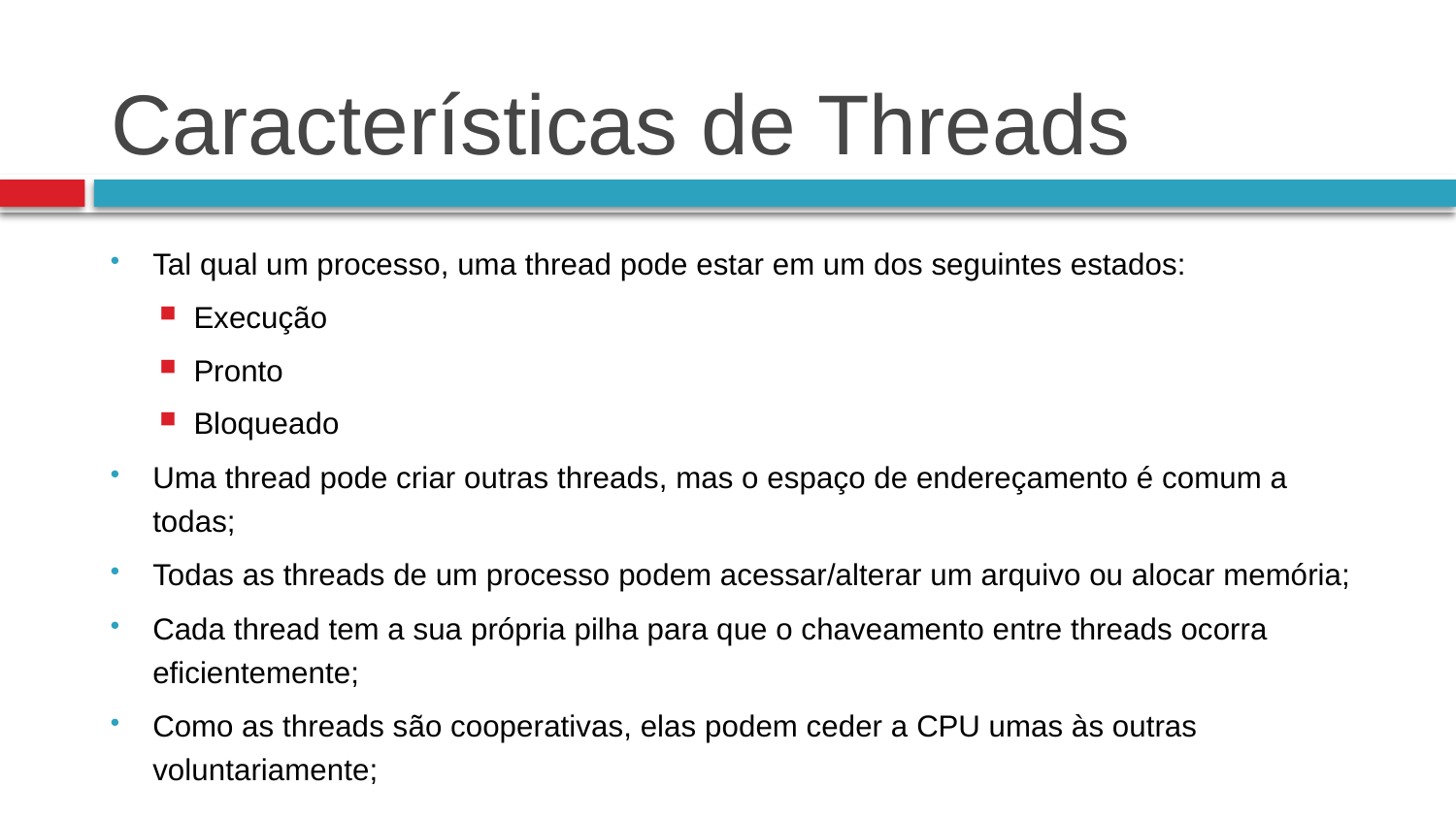

# Características de Threads
Tal qual um processo, uma thread pode estar em um dos seguintes estados:
Execução
Pronto
Bloqueado
Uma thread pode criar outras threads, mas o espaço de endereçamento é comum a todas;
Todas as threads de um processo podem acessar/alterar um arquivo ou alocar memória;
Cada thread tem a sua própria pilha para que o chaveamento entre threads ocorra eficientemente;
Como as threads são cooperativas, elas podem ceder a CPU umas às outras voluntariamente;